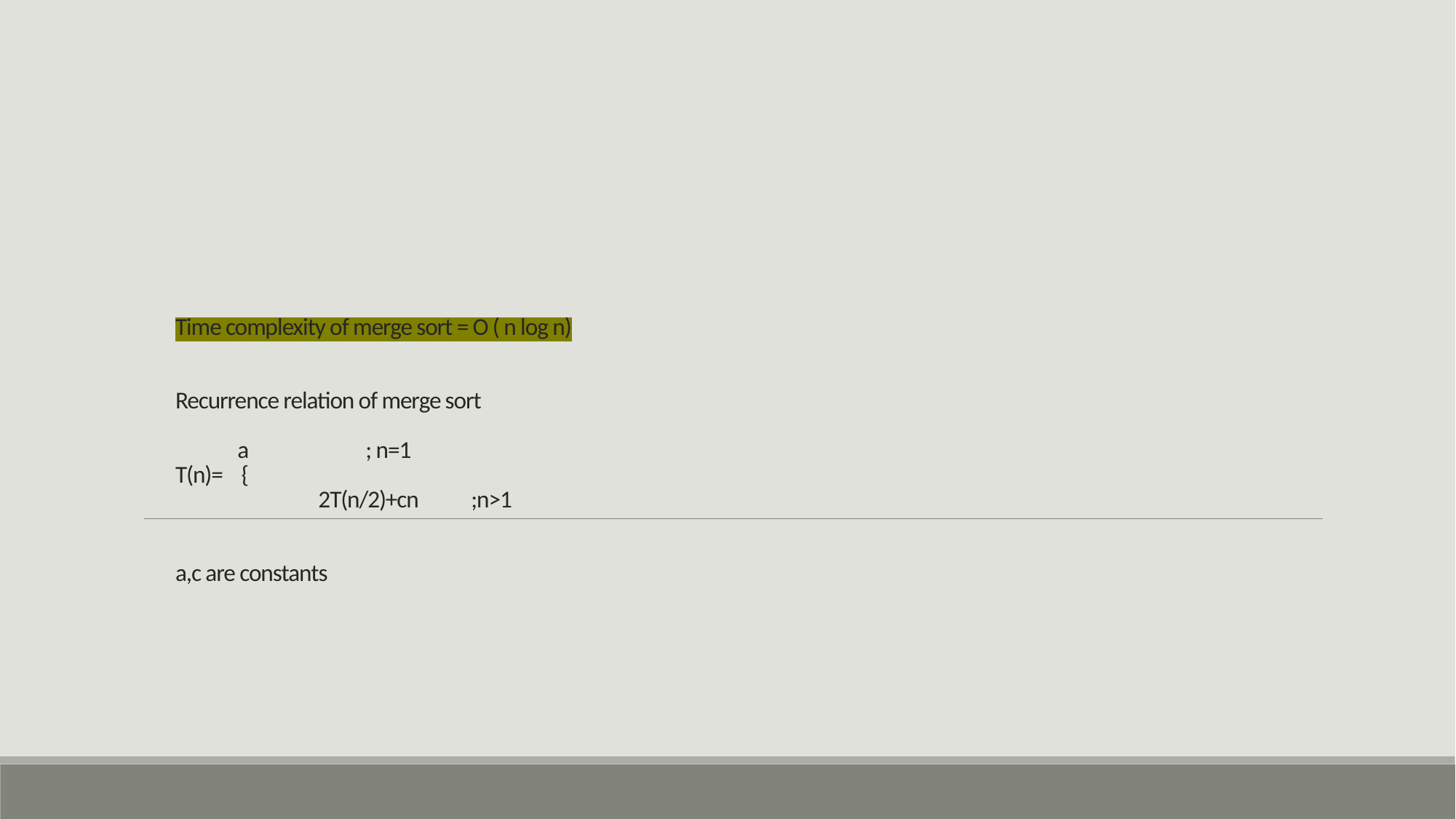

# Time complexity of merge sort = O ( n log n) Recurrence relation of merge sort a                         ; n=1 T(n)=    { 2T(n/2)+cn	          ;n>1 a,c are constants